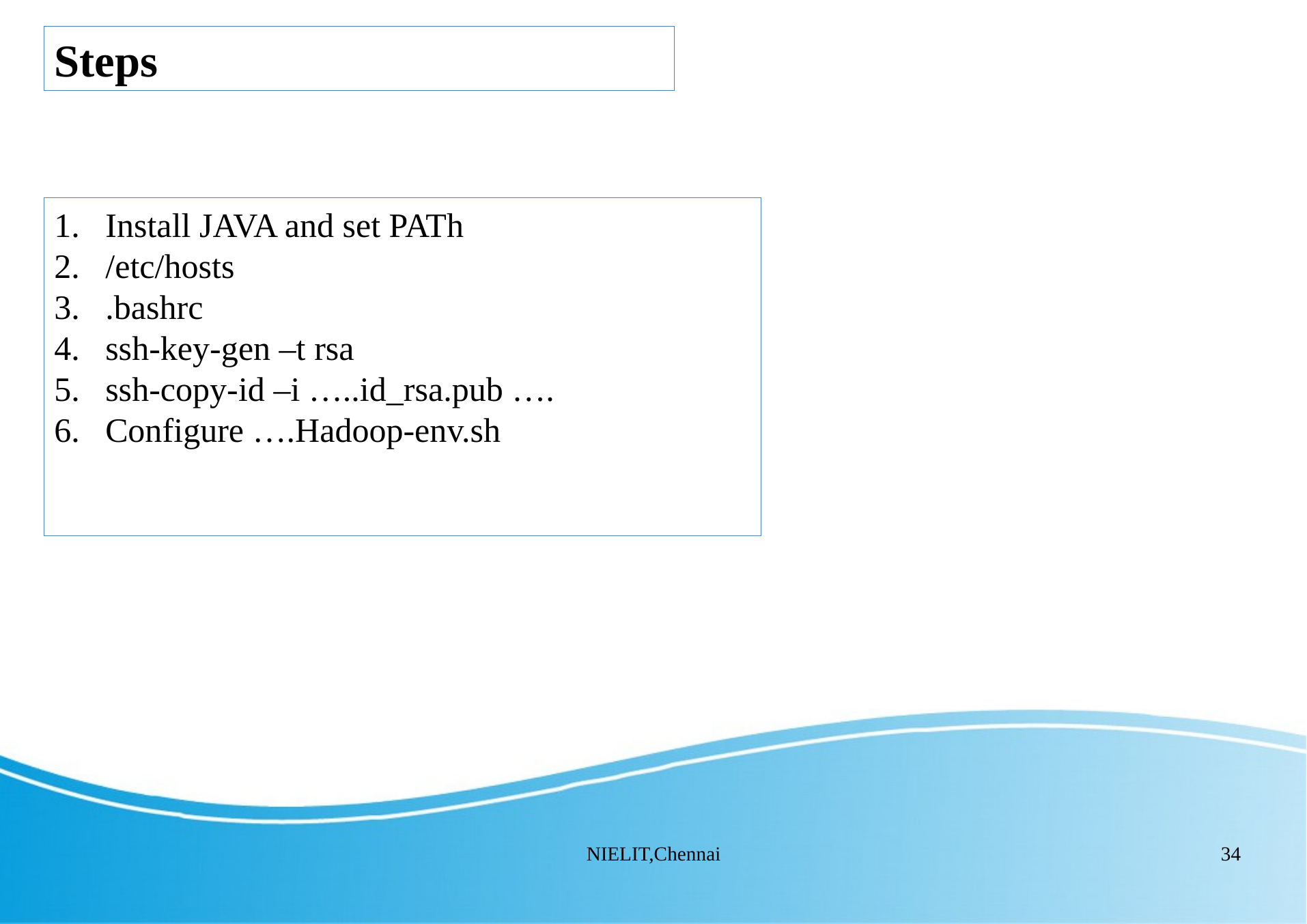

Steps
Install JAVA and set PATh
/etc/hosts
.bashrc
ssh-key-gen –t rsa
ssh-copy-id –i …..id_rsa.pub ….
Configure ….Hadoop-env.sh

NIELIT,Chennai
34